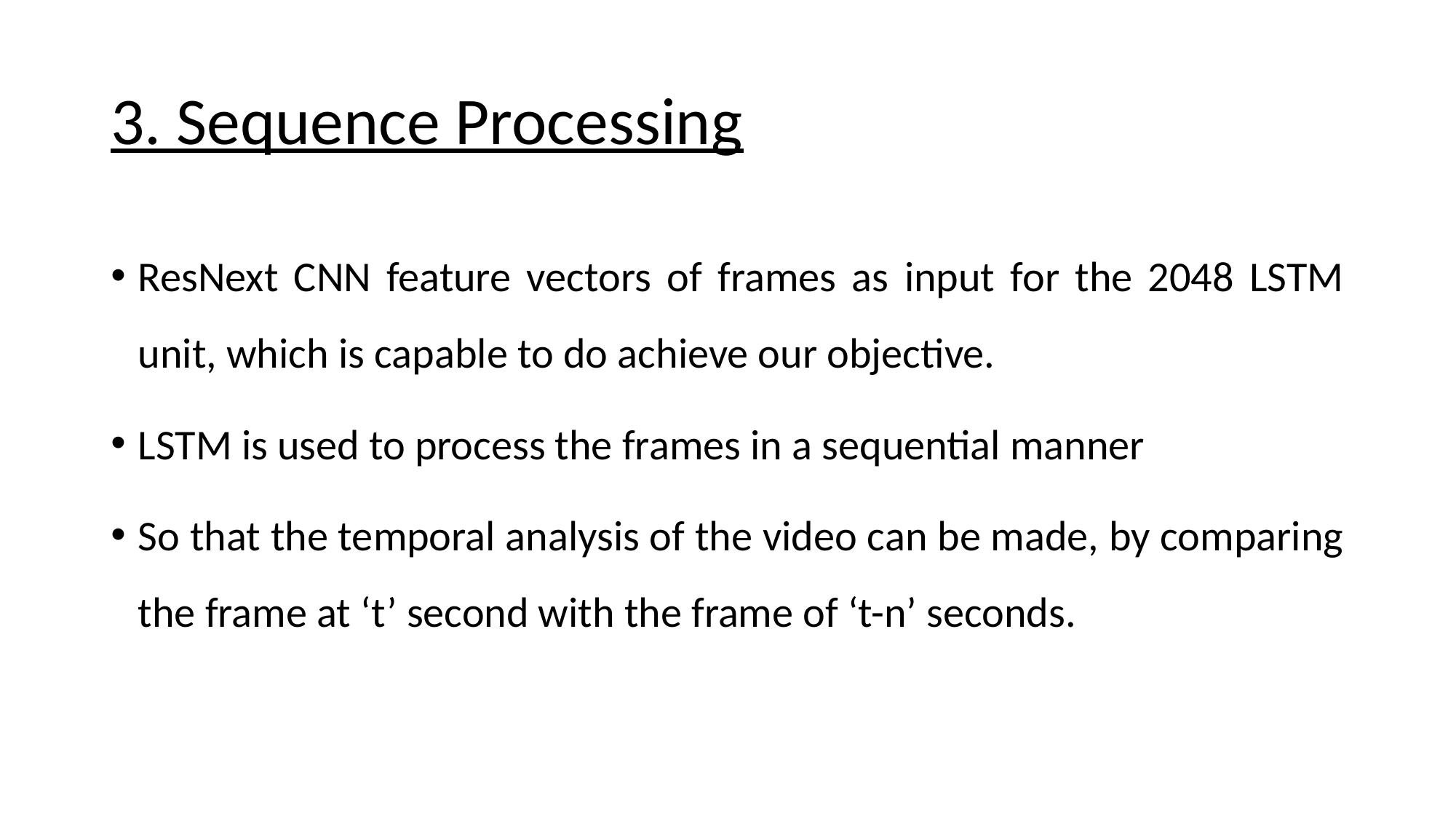

# 3. Sequence Processing
ResNext CNN feature vectors of frames as input for the 2048 LSTM unit, which is capable to do achieve our objective.
LSTM is used to process the frames in a sequential manner
So that the temporal analysis of the video can be made, by comparing the frame at ‘t’ second with the frame of ‘t-n’ seconds.